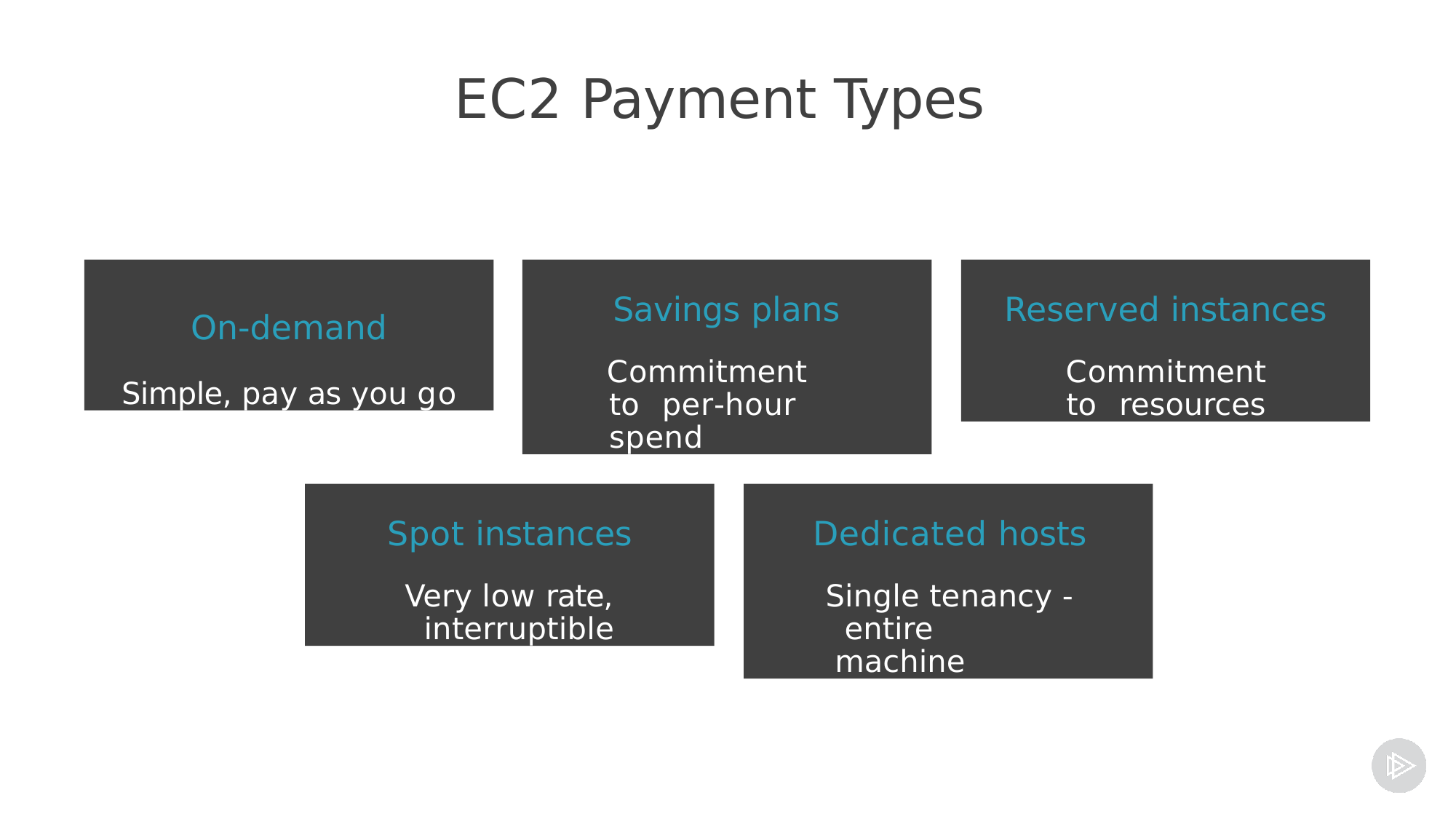

# EC2 Payment Types

On-demand
Simple, pay as you go
Savings plans
Commitment to  per-hour spend
Reserved instances
Commitment to  resources
Spot instances
Very low rate,  interruptible
Dedicated hosts
Single tenancy -  entire machine
16